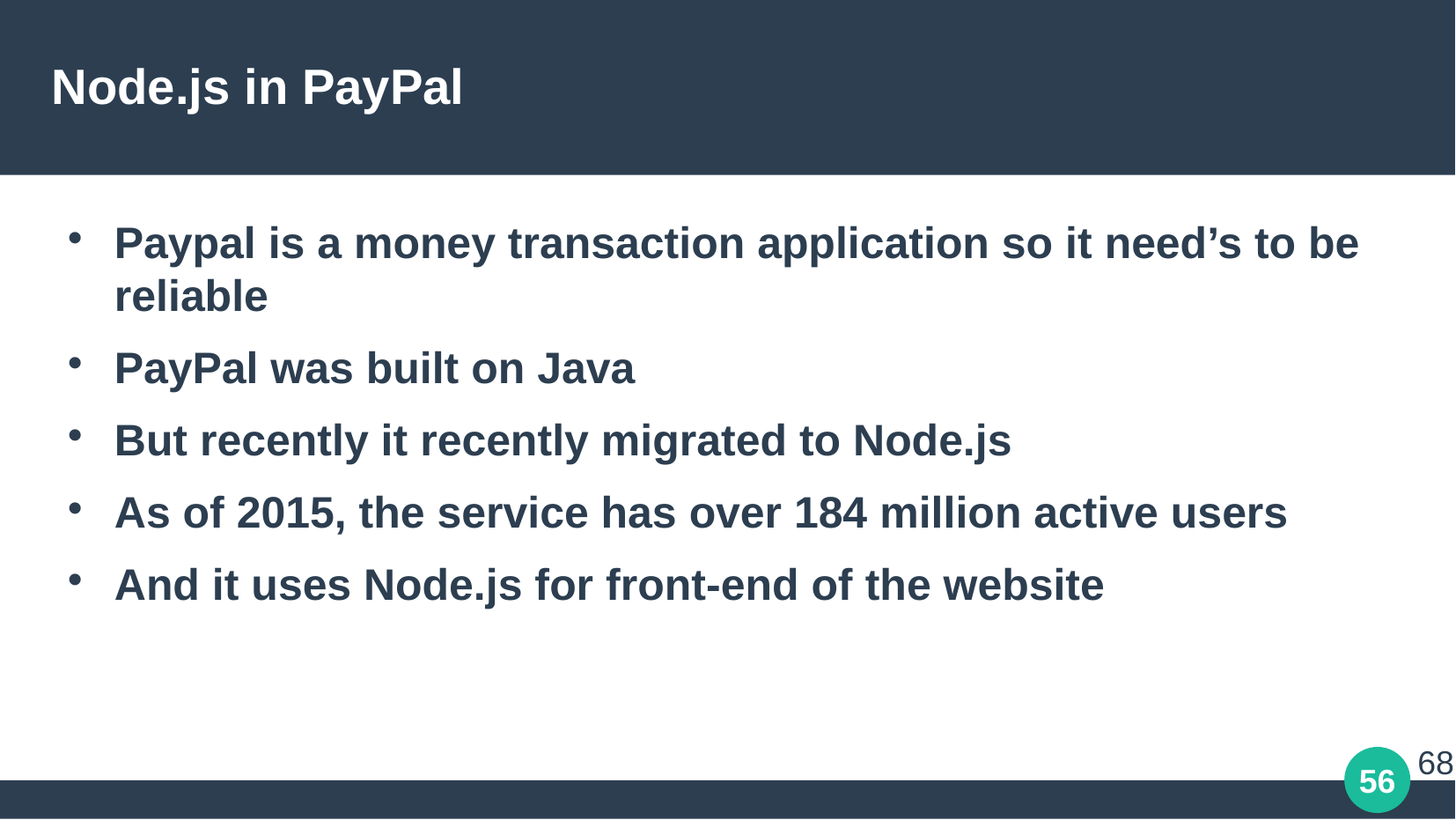

# Node.js in PayPal
Paypal is a money transaction application so it need’s to be reliable
PayPal was built on Java
But recently it recently migrated to Node.js
As of 2015, the service has over 184 million active users
And it uses Node.js for front-end of the website
68